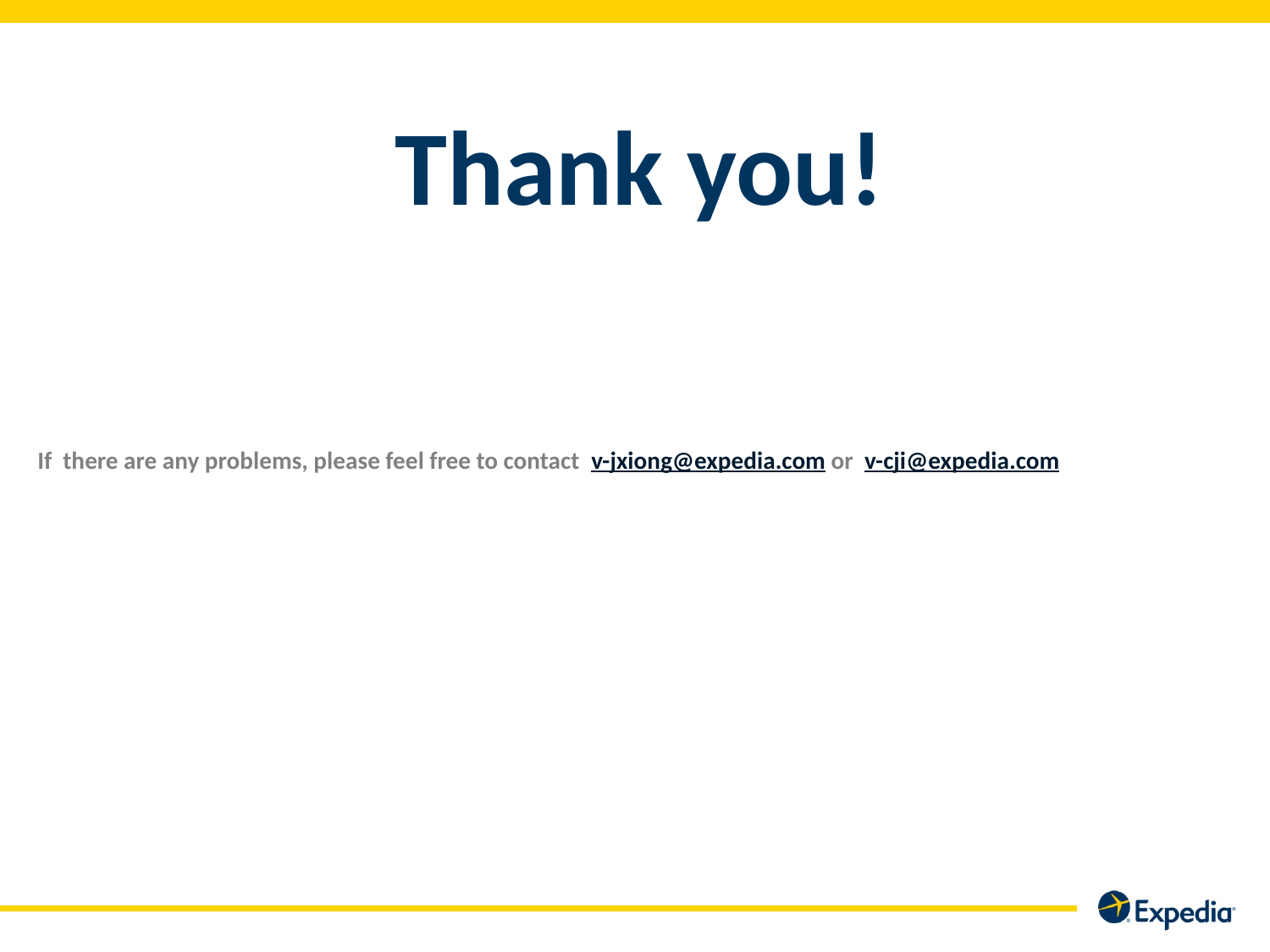

# Thank you!
If  there are any problems, please feel free to contact  v-jxiong@expedia.com or  v-cji@expedia.com